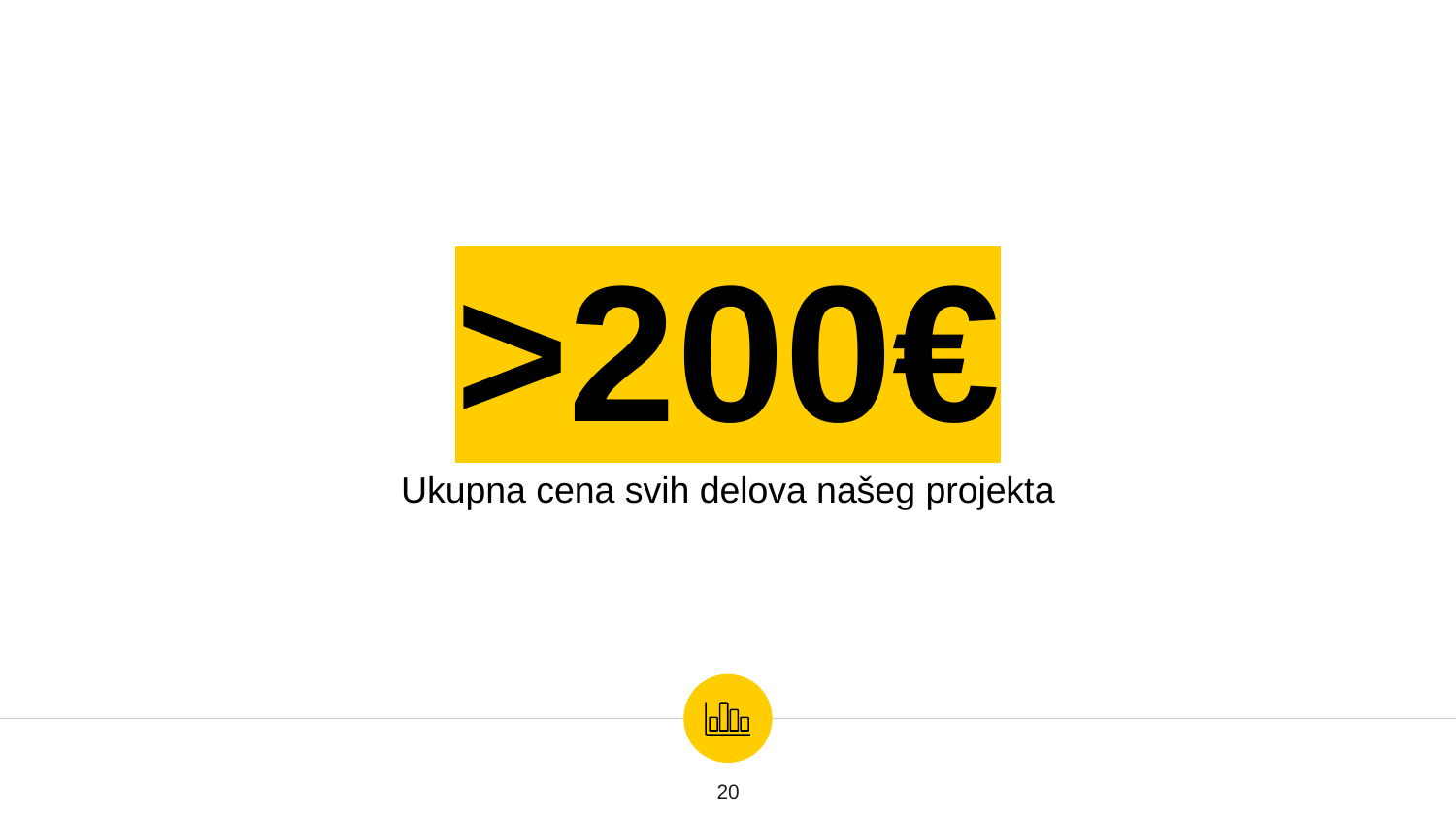

>200€
Ukupna cena svih delova našeg projekta

20